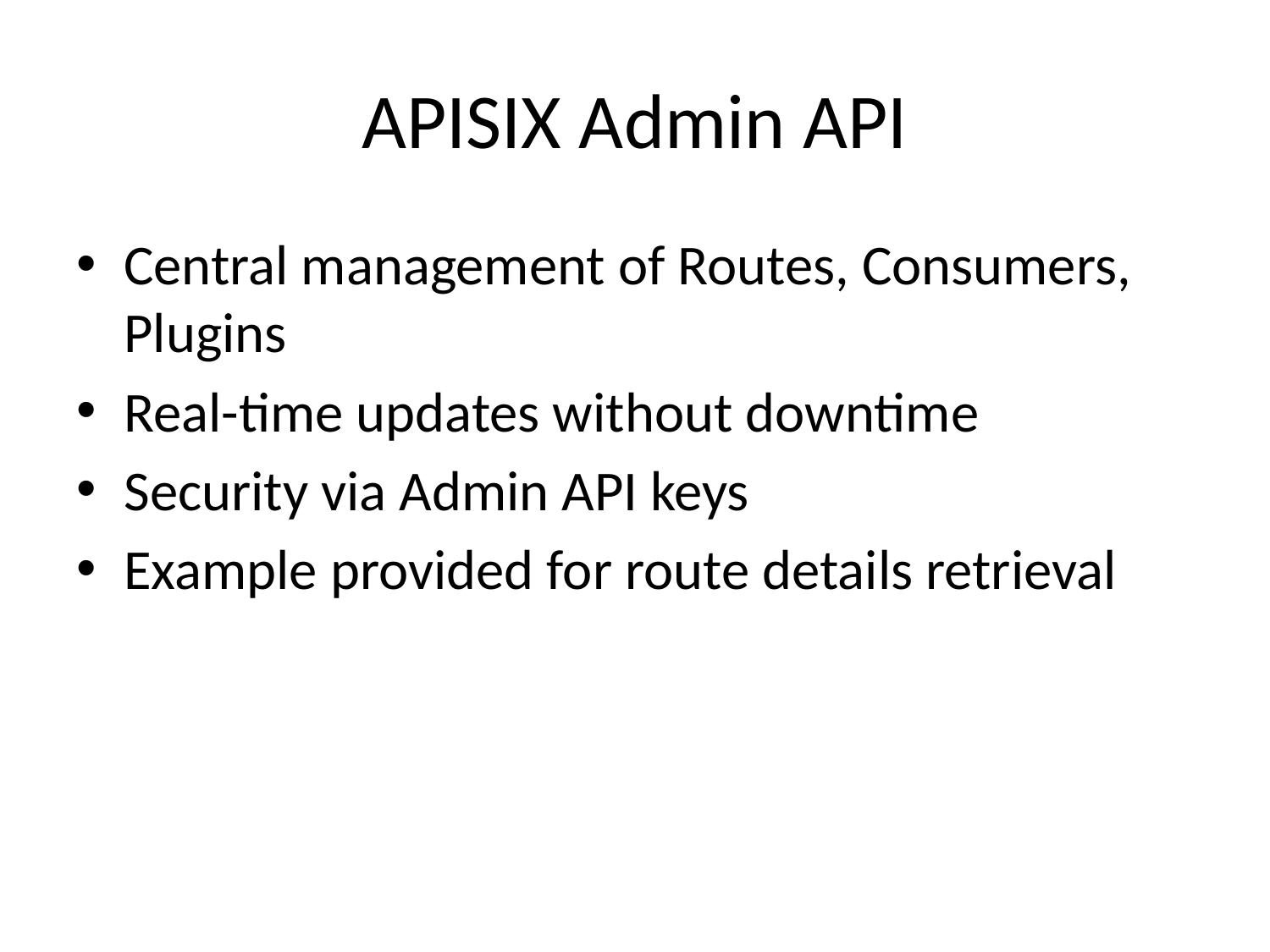

# APISIX Admin API
Central management of Routes, Consumers, Plugins
Real-time updates without downtime
Security via Admin API keys
Example provided for route details retrieval